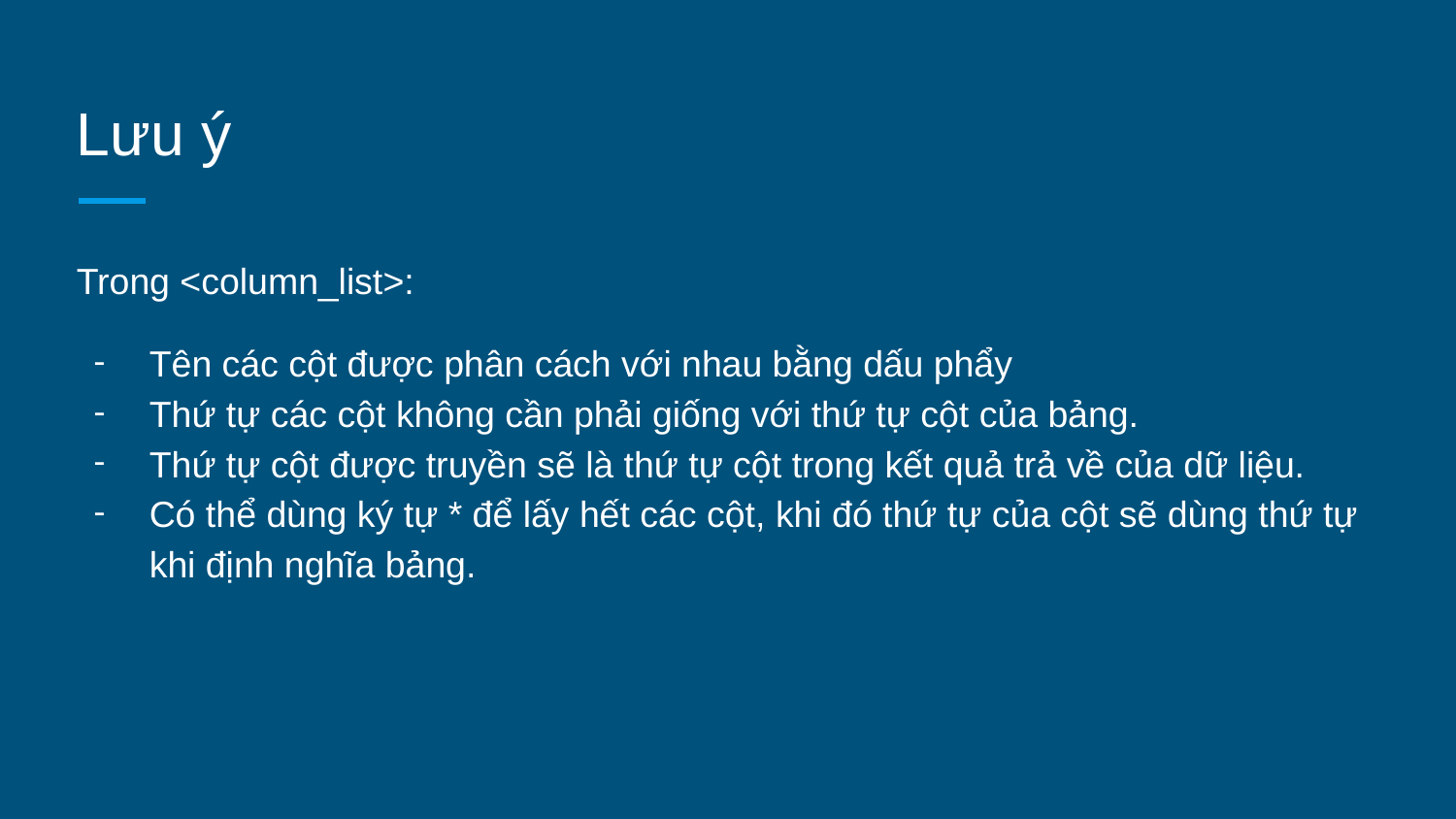

# Lưu ý
Trong <column_list>:
Tên các cột được phân cách với nhau bằng dấu phẩy
Thứ tự các cột không cần phải giống với thứ tự cột của bảng.
Thứ tự cột được truyền sẽ là thứ tự cột trong kết quả trả về của dữ liệu.
Có thể dùng ký tự * để lấy hết các cột, khi đó thứ tự của cột sẽ dùng thứ tự khi định nghĩa bảng.